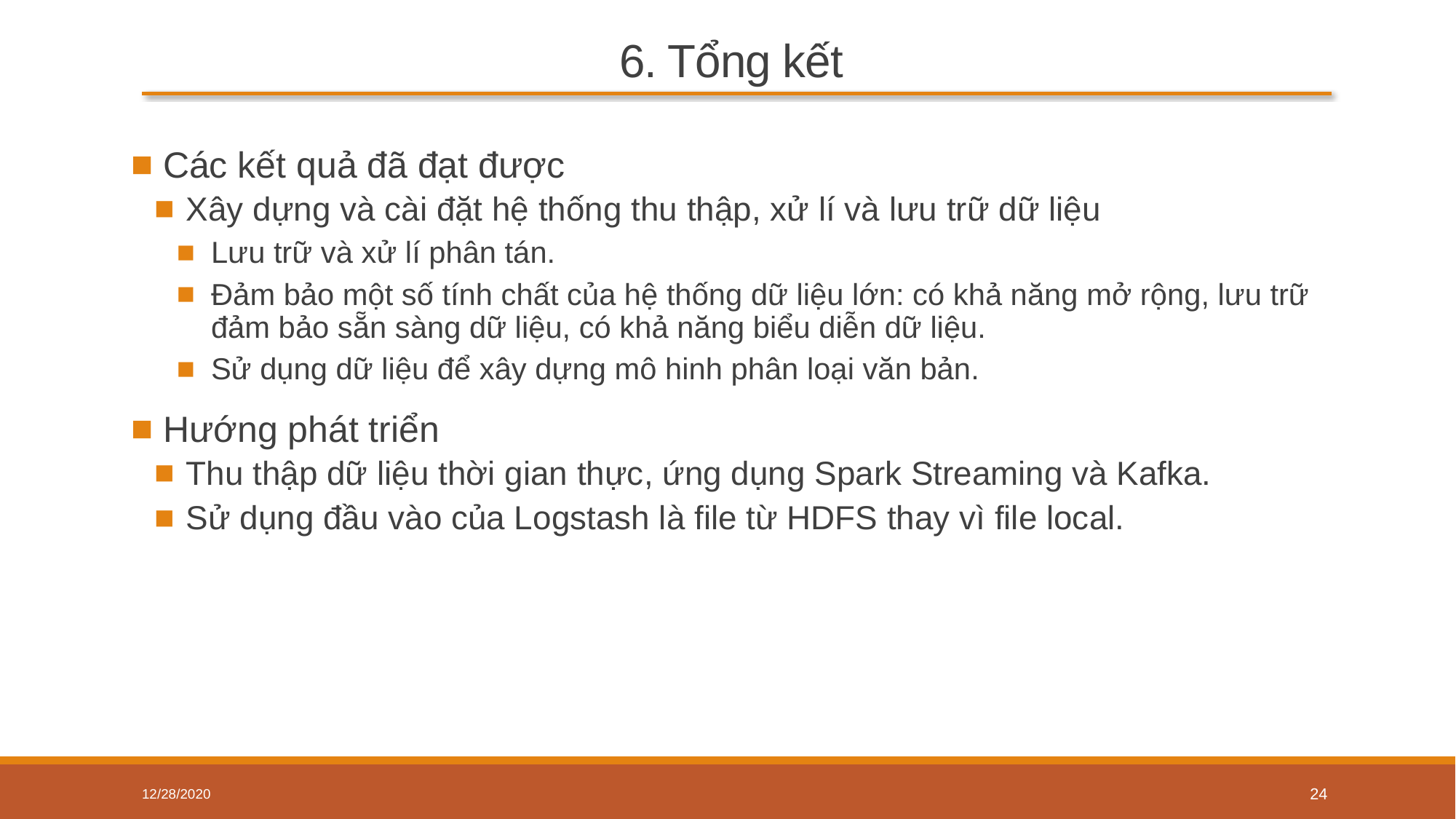

# 6. Tổng kết
 Các kết quả đã đạt được
 Xây dựng và cài đặt hệ thống thu thập, xử lí và lưu trữ dữ liệu
Lưu trữ và xử lí phân tán.
Đảm bảo một số tính chất của hệ thống dữ liệu lớn: có khả năng mở rộng, lưu trữ đảm bảo sẵn sàng dữ liệu, có khả năng biểu diễn dữ liệu.
Sử dụng dữ liệu để xây dựng mô hinh phân loại văn bản.
 Hướng phát triển
 Thu thập dữ liệu thời gian thực, ứng dụng Spark Streaming và Kafka.
 Sử dụng đầu vào của Logstash là file từ HDFS thay vì file local.
12/28/2020
24